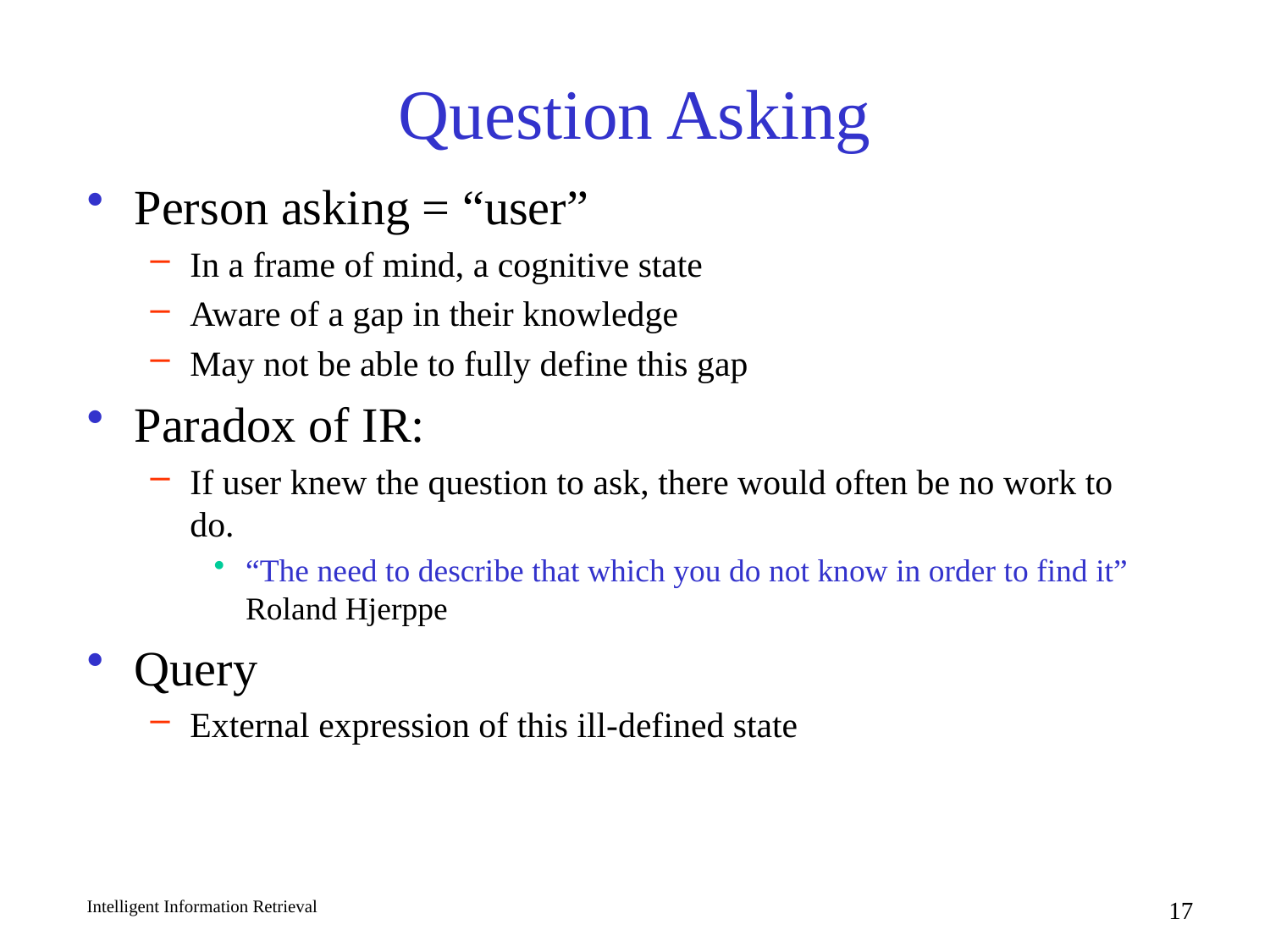

# Question Asking
Person asking = “user”
In a frame of mind, a cognitive state
Aware of a gap in their knowledge
May not be able to fully define this gap
Paradox of IR:
If user knew the question to ask, there would often be no work to do.
“The need to describe that which you do not know in order to find it” Roland Hjerppe
Query
External expression of this ill-defined state
Intelligent Information Retrieval
17